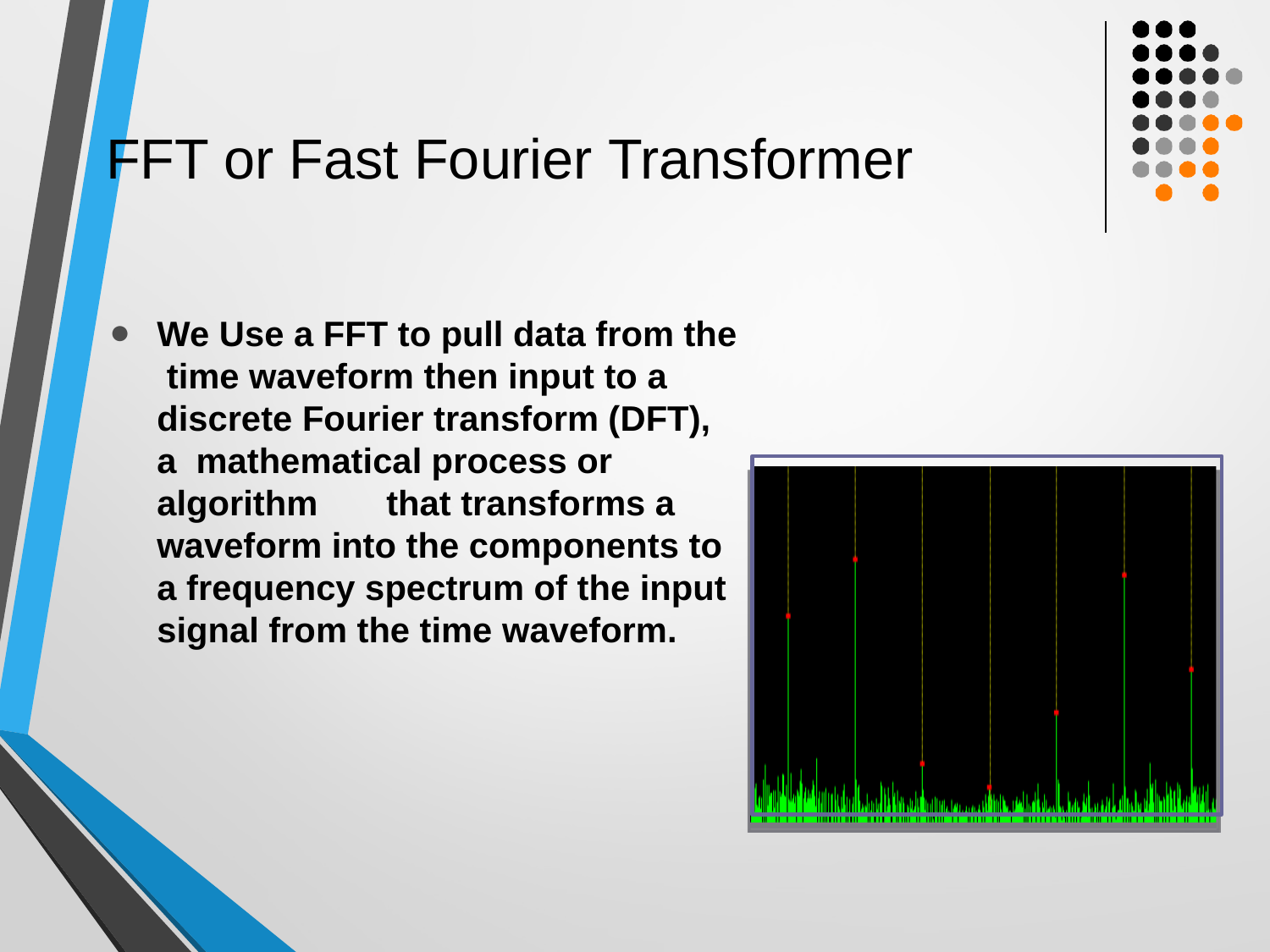

# FFT or Fast Fourier Transformer

We Use a FFT to pull data from the  time waveform then input to a  discrete Fourier transform (DFT), a  mathematical process or  algorithm	that transforms a  waveform into the components to  a frequency spectrum of the input  signal from the time waveform.